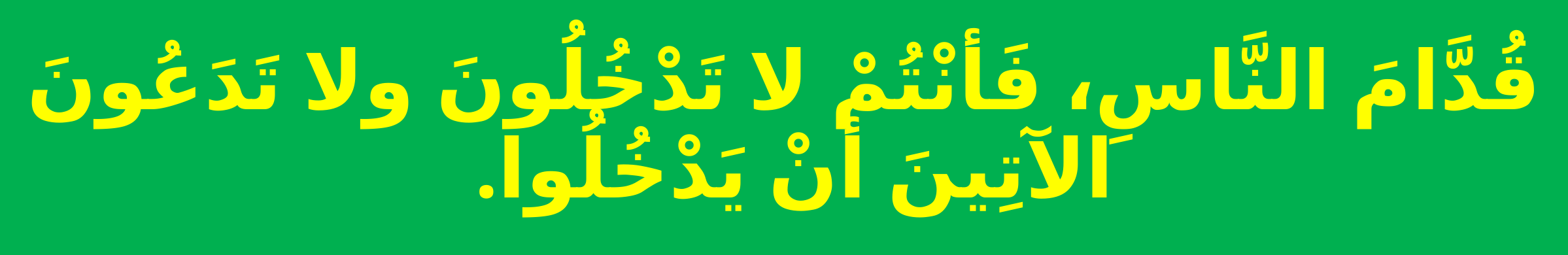

# قُدَّامَ النَّاسِ، فَأنْتُمْ لا تَدْخُلُونَ ولا تَدَعُونَ الآتِينَ أنْ يَدْخُلُوا.